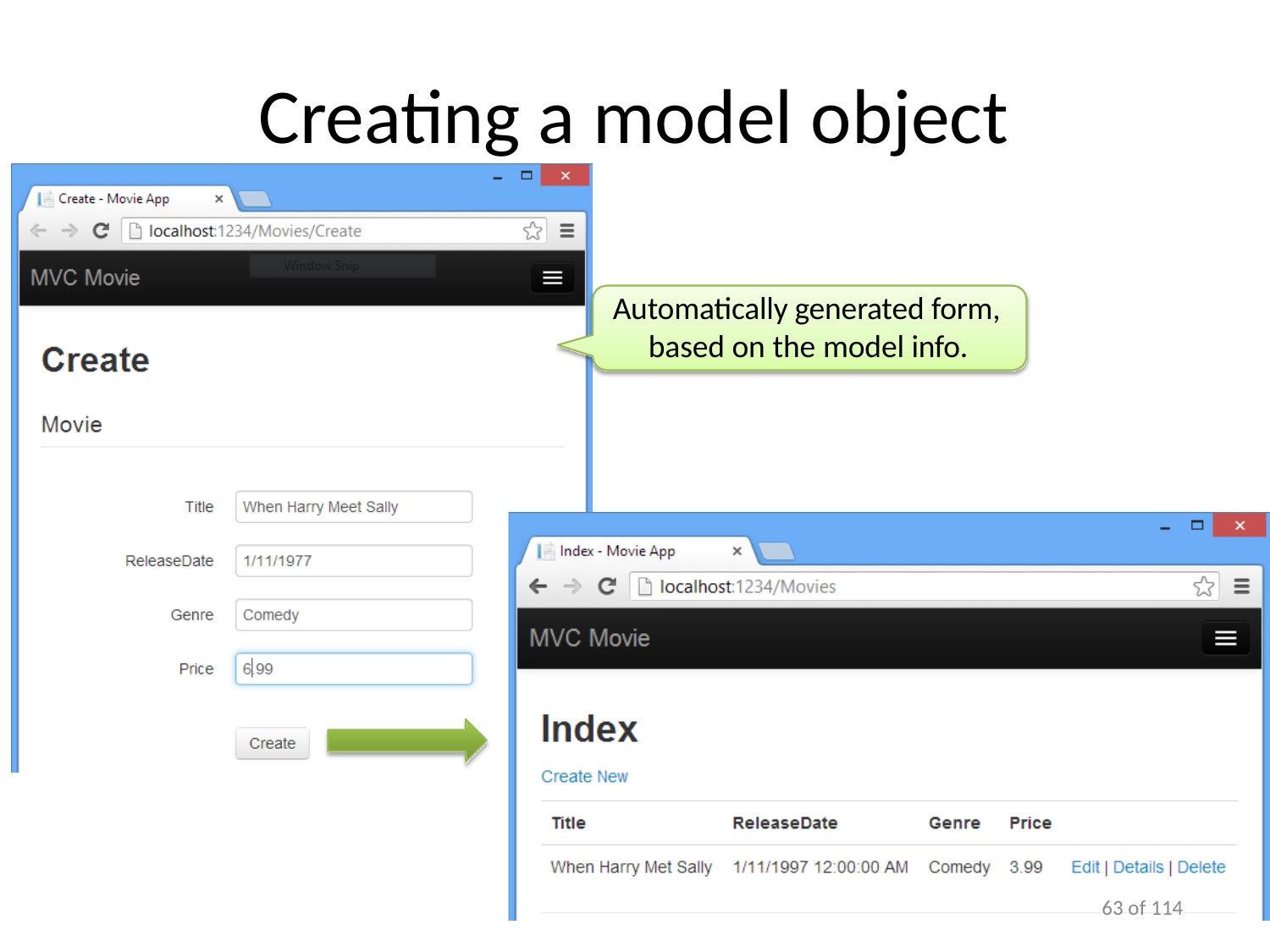

# Creating a model object

Automatically generated form,  based on the model info.

63 of 114